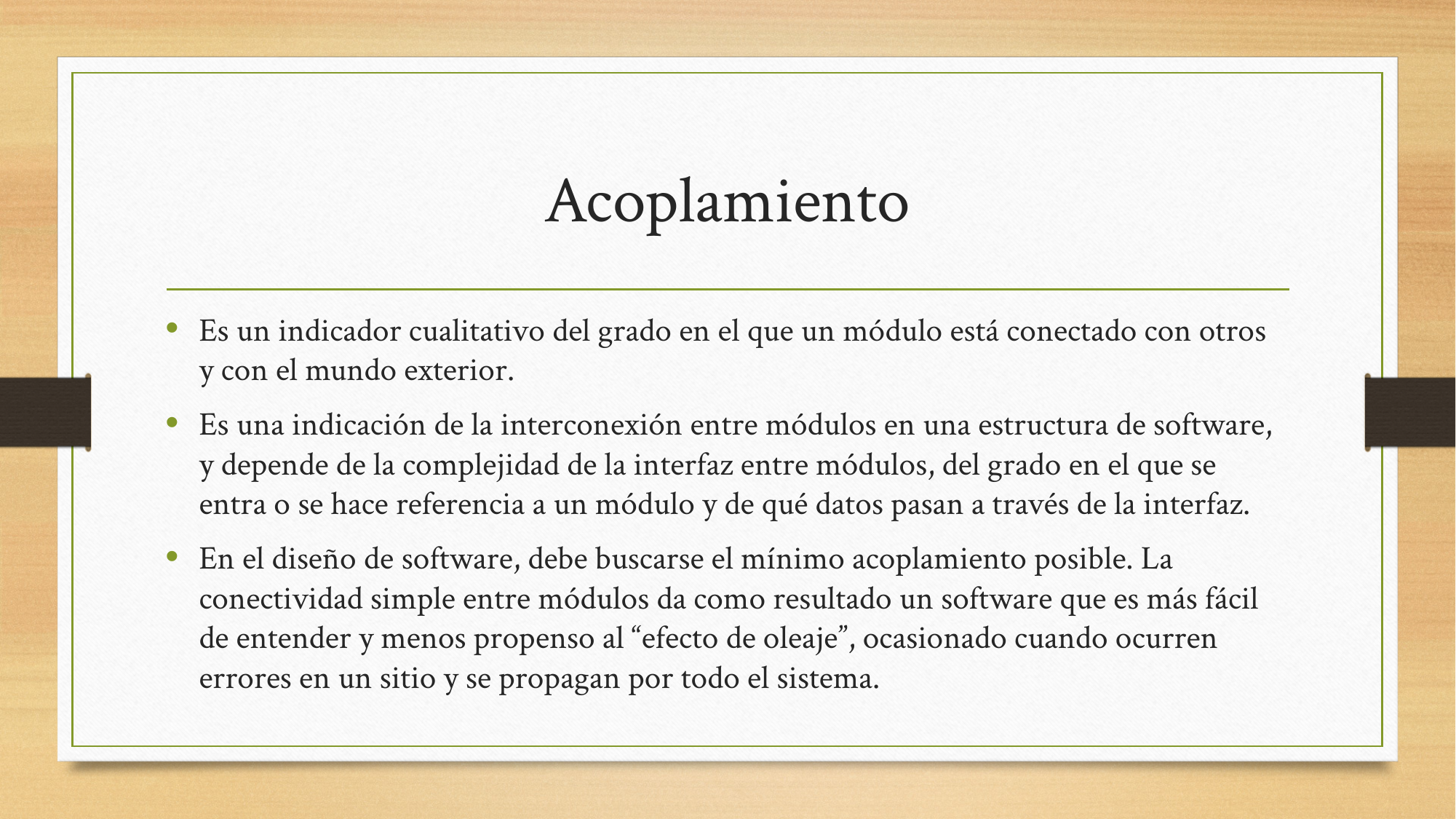

# Acoplamiento
Es un indicador cualitativo del grado en el que un módulo está conectado con otros y con el mundo exterior.
Es una indicación de la interconexión entre módulos en una estructura de software, y depende de la complejidad de la interfaz entre módulos, del grado en el que se entra o se hace referencia a un módulo y de qué datos pasan a través de la interfaz.
En el diseño de software, debe buscarse el mínimo acoplamiento posible. La conectividad simple entre módulos da como resultado un software que es más fácil de entender y menos propenso al “efecto de oleaje”, ocasionado cuando ocurren errores en un sitio y se propagan por todo el sistema.